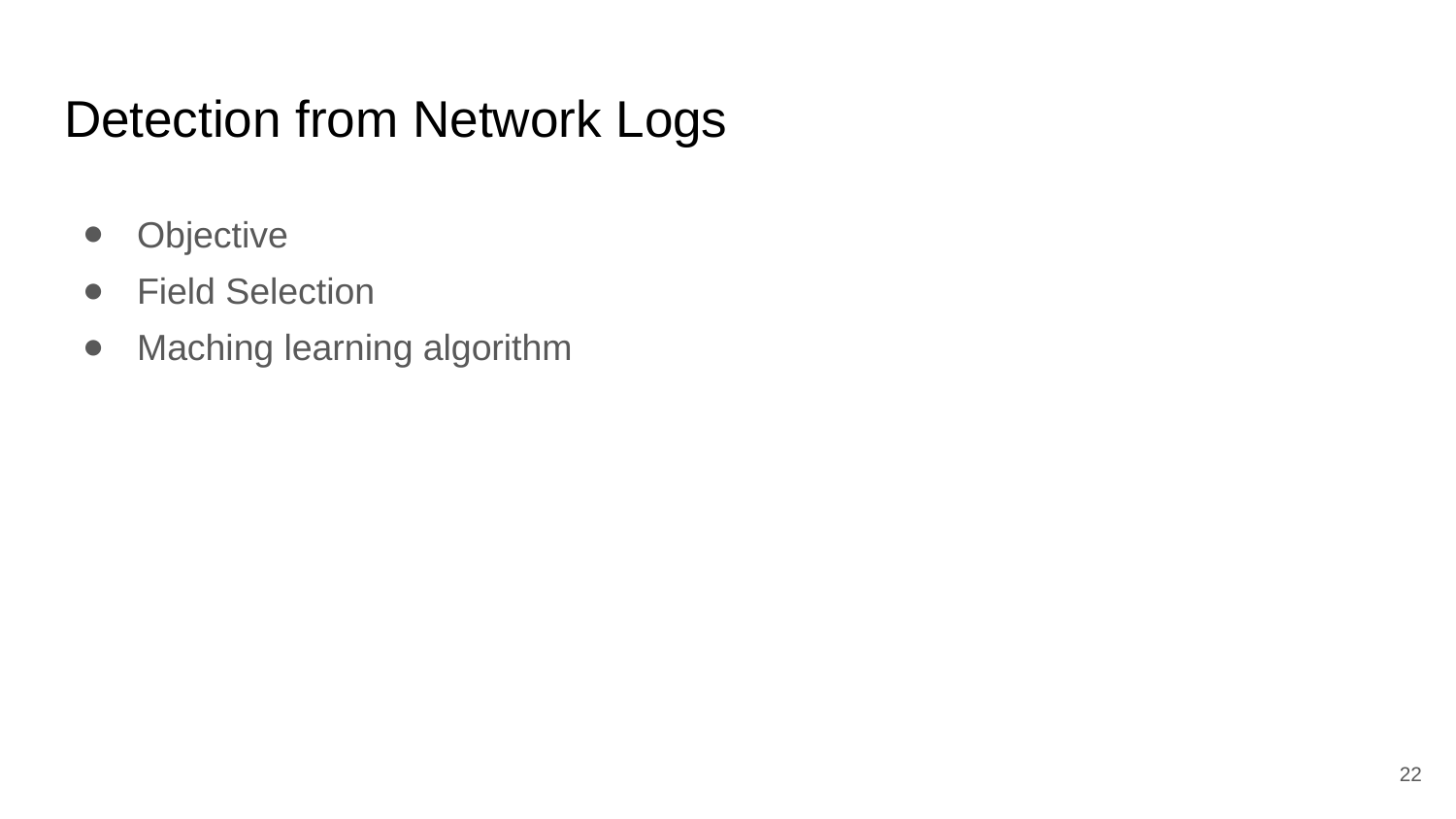

# Detection from Network Logs
Objective
Field Selection
Maching learning algorithm
22